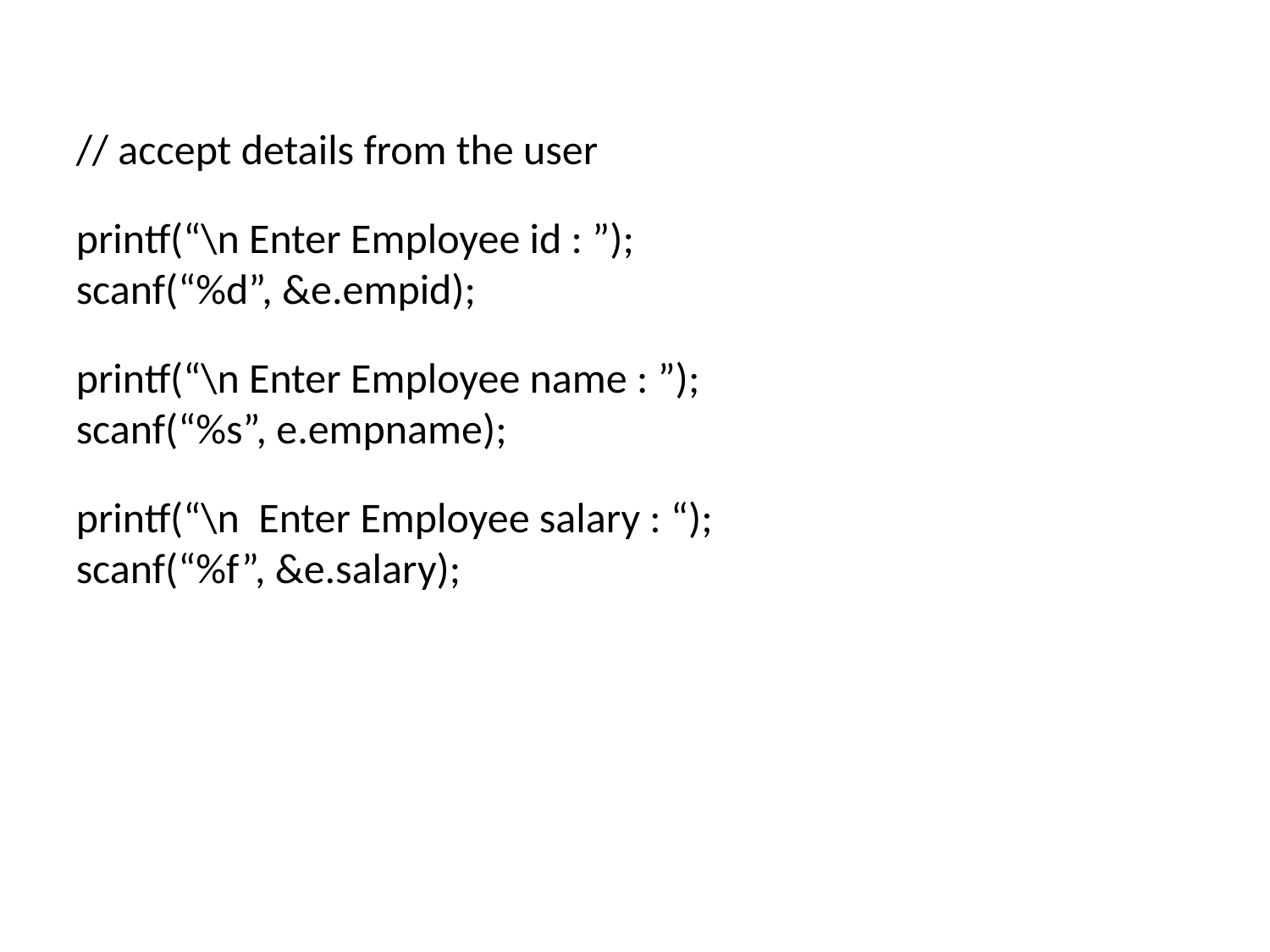

// accept details from the user

printf(“\n Enter Employee id : ”);
scanf(“%d”, &e.empid);

printf(“\n Enter Employee name : ”);
scanf(“%s”, e.empname);

printf(“\n  Enter Employee salary : “);
scanf(“%f”, &e.salary);